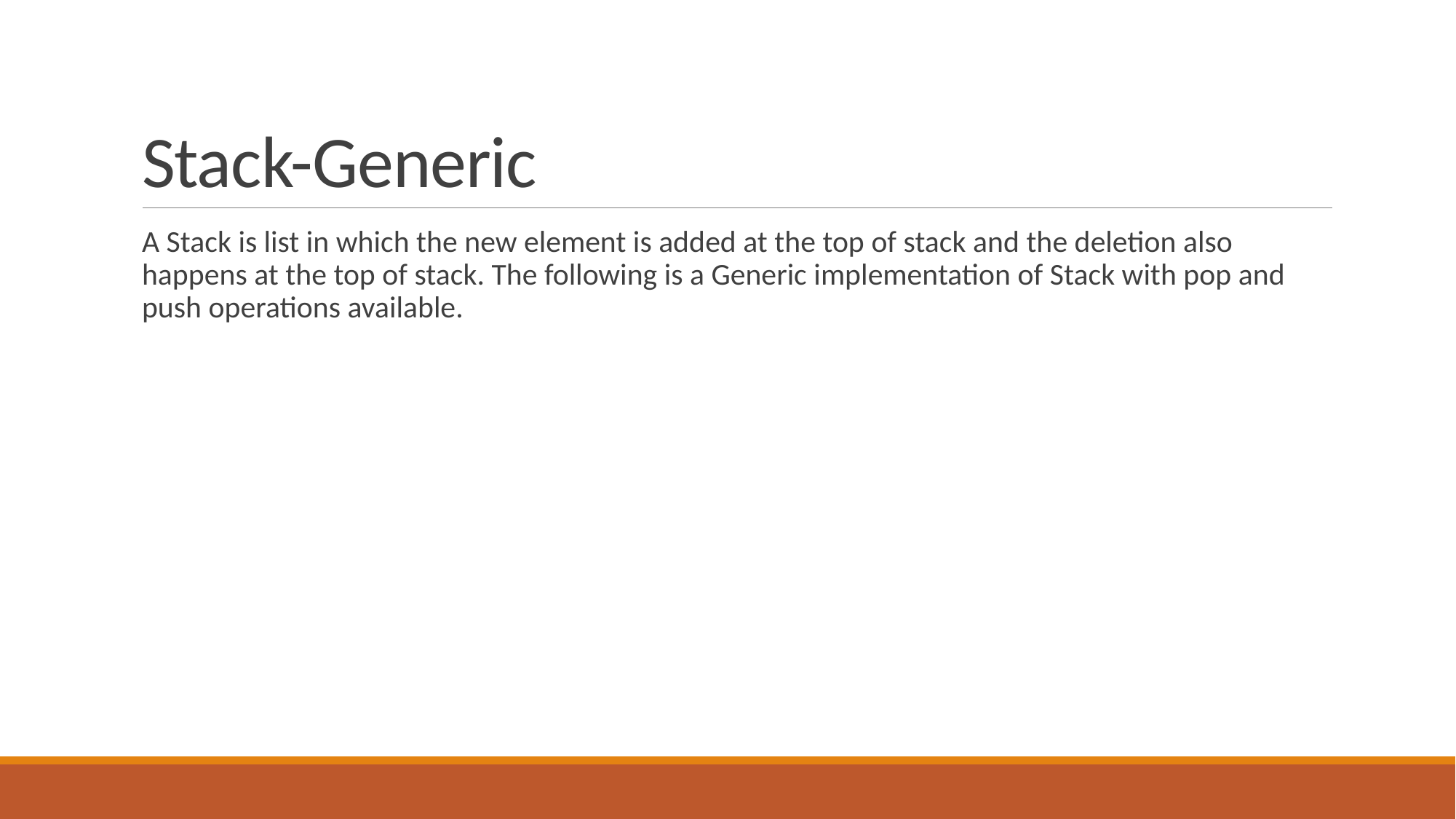

# Stack-Generic
A Stack is list in which the new element is added at the top of stack and the deletion also happens at the top of stack. The following is a Generic implementation of Stack with pop and push operations available.